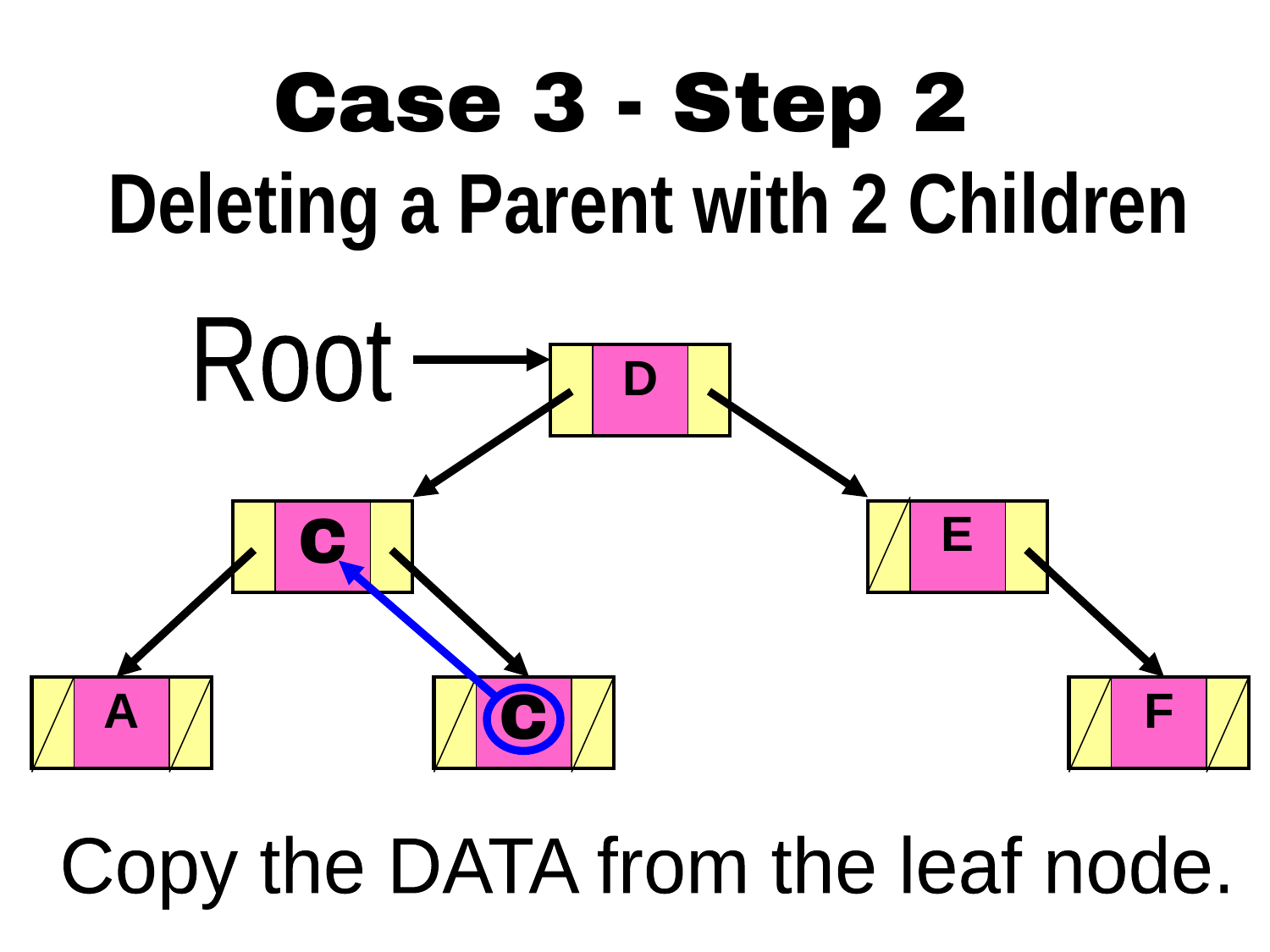

# Case 3 - Step 2 Deleting a Parent with 2 Children
Root
|  | D |  |
| --- | --- | --- |
|  | C |  |
| --- | --- | --- |
|  | E |  |
| --- | --- | --- |
|  | A |  |
| --- | --- | --- |
|  | C |  |
| --- | --- | --- |
|  | F |  |
| --- | --- | --- |

Copy the DATA from the leaf node.